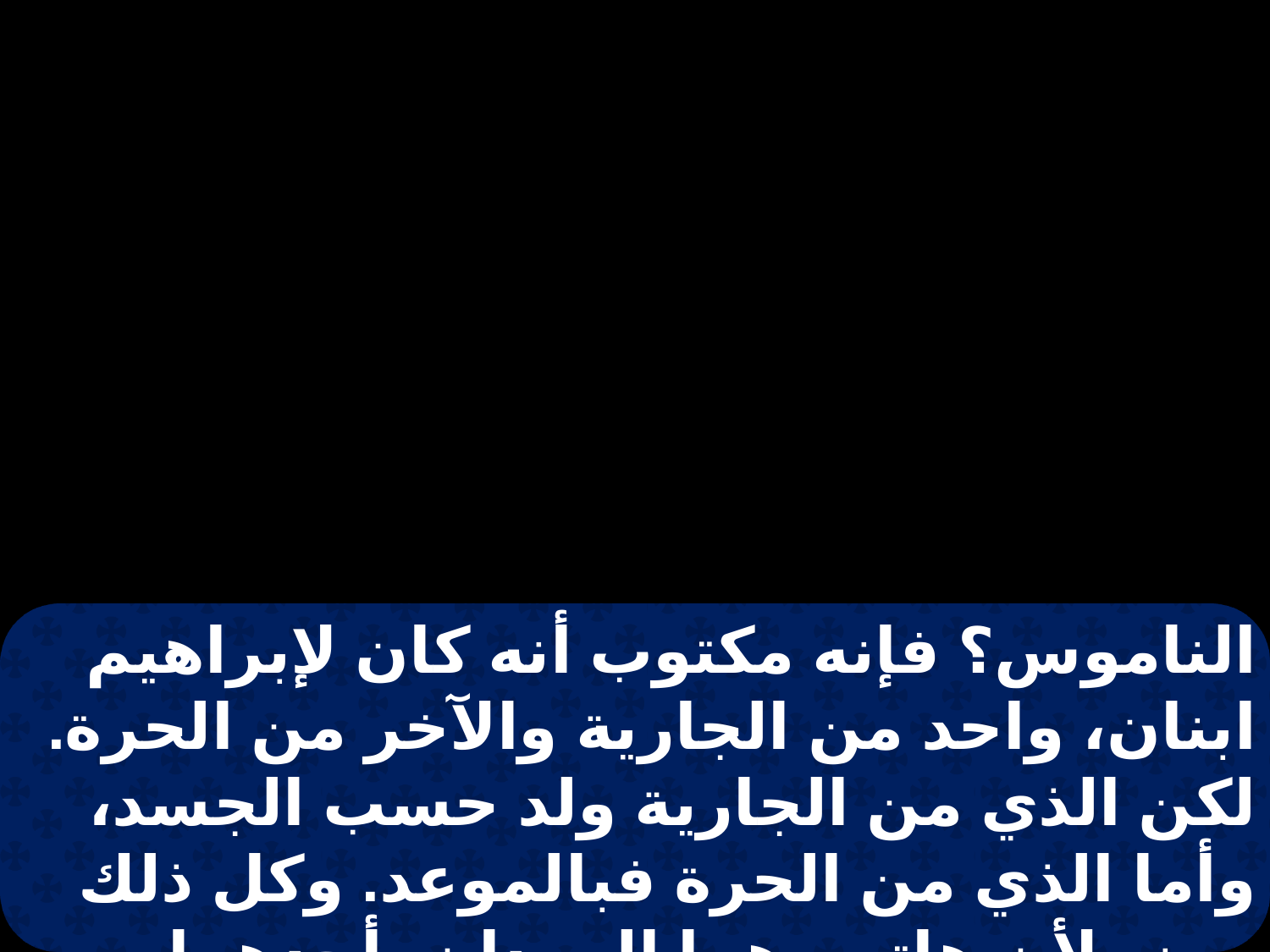

الناموس؟ فإنه مكتوب أنه كان لإبراهيم ابنان، واحد من الجارية والآخر من الحرة. لكن الذي من الجارية ولد حسب الجسد، وأما الذي من الحرة فبالموعد. وكل ذلك رمز، لأن هاتين هما العهدان، أحدهما من جبل